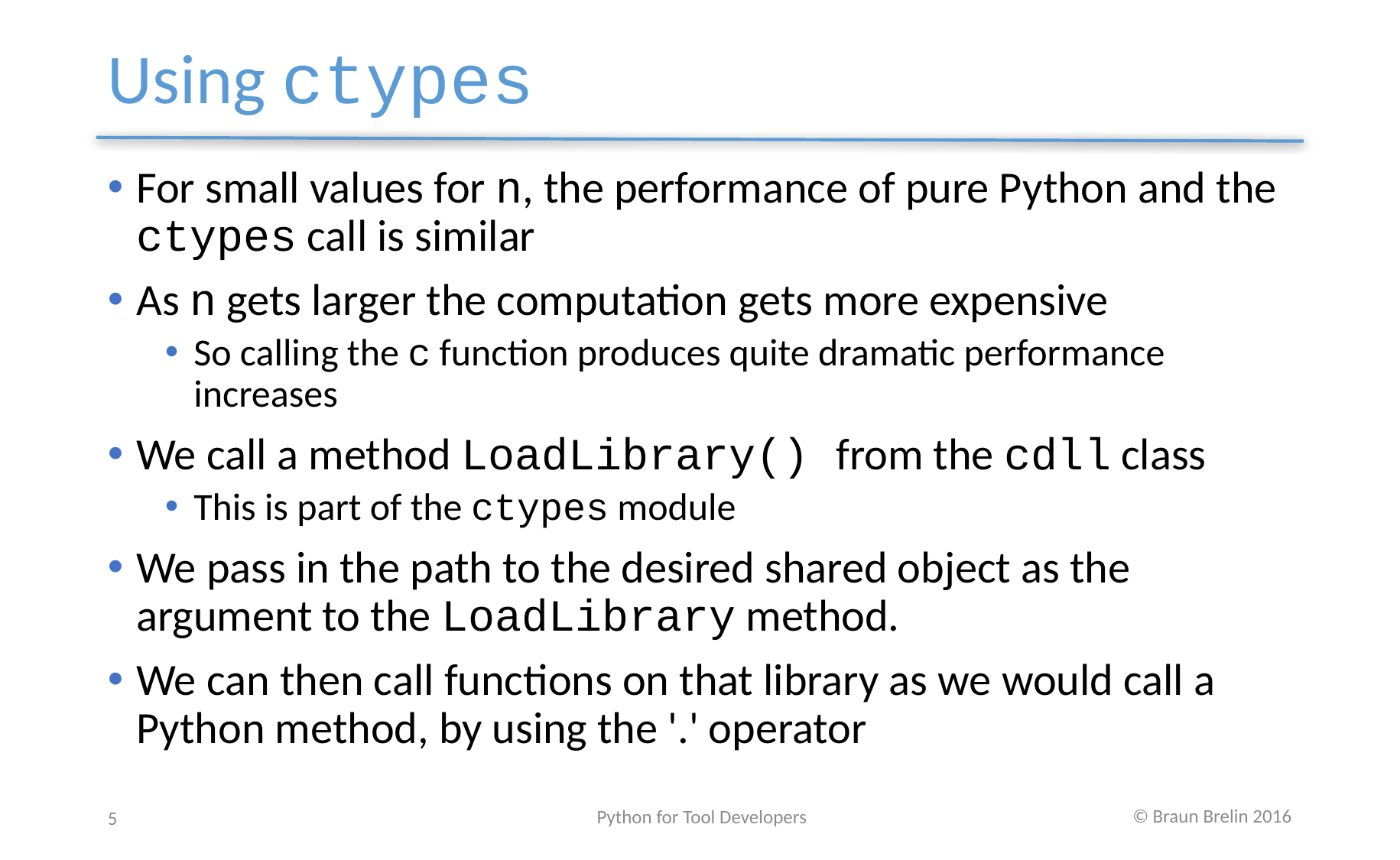

# Using ctypes
For small values for n, the performance of pure Python and the ctypes call is similar
As n gets larger the computation gets more expensive
So calling the c function produces quite dramatic performance increases
We call a method LoadLibrary() from the cdll class
This is part of the ctypes module
We pass in the path to the desired shared object as the argument to the LoadLibrary method.
We can then call functions on that library as we would call a Python method, by using the '.' operator

Python for Tool Developers
5